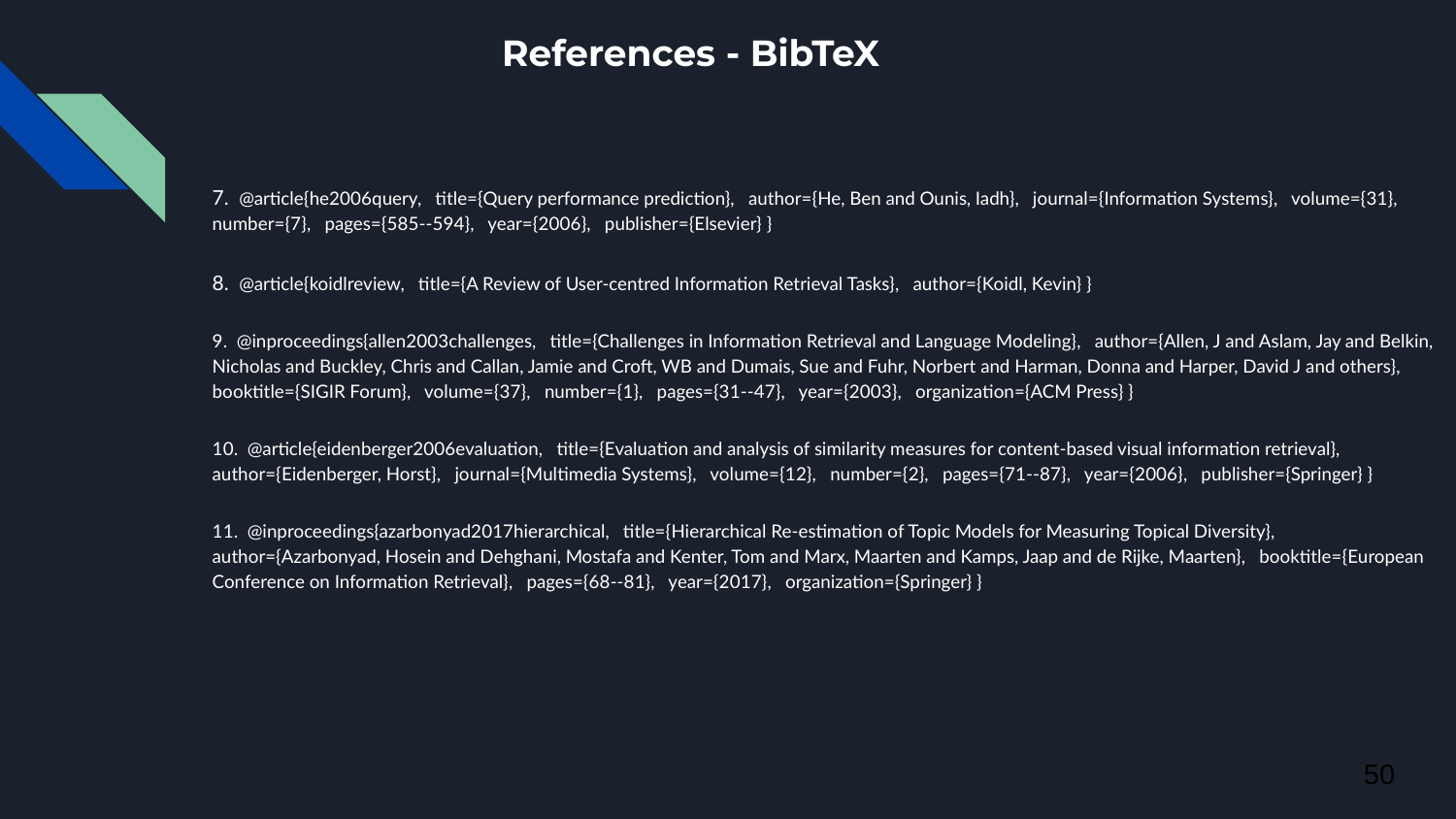

References - BibTeX
7.  @article{he2006query,   title={Query performance prediction},   author={He, Ben and Ounis, Iadh},   journal={Information Systems},   volume={31},   number={7},   pages={585--594},   year={2006},   publisher={Elsevier} }
8.  @article{koidlreview,   title={A Review of User-centred Information Retrieval Tasks},   author={Koidl, Kevin} }
9.  @inproceedings{allen2003challenges,   title={Challenges in Information Retrieval and Language Modeling},   author={Allen, J and Aslam, Jay and Belkin, Nicholas and Buckley, Chris and Callan, Jamie and Croft, WB and Dumais, Sue and Fuhr, Norbert and Harman, Donna and Harper, David J and others},   booktitle={SIGIR Forum},   volume={37},   number={1},   pages={31--47},   year={2003},   organization={ACM Press} }
10.  @article{eidenberger2006evaluation,   title={Evaluation and analysis of similarity measures for content-based visual information retrieval},   author={Eidenberger, Horst},   journal={Multimedia Systems},   volume={12},   number={2},   pages={71--87},   year={2006},   publisher={Springer} }
11.  @inproceedings{azarbonyad2017hierarchical,   title={Hierarchical Re-estimation of Topic Models for Measuring Topical Diversity},   author={Azarbonyad, Hosein and Dehghani, Mostafa and Kenter, Tom and Marx, Maarten and Kamps, Jaap and de Rijke, Maarten},   booktitle={European Conference on Information Retrieval},   pages={68--81},   year={2017},   organization={Springer} }
50